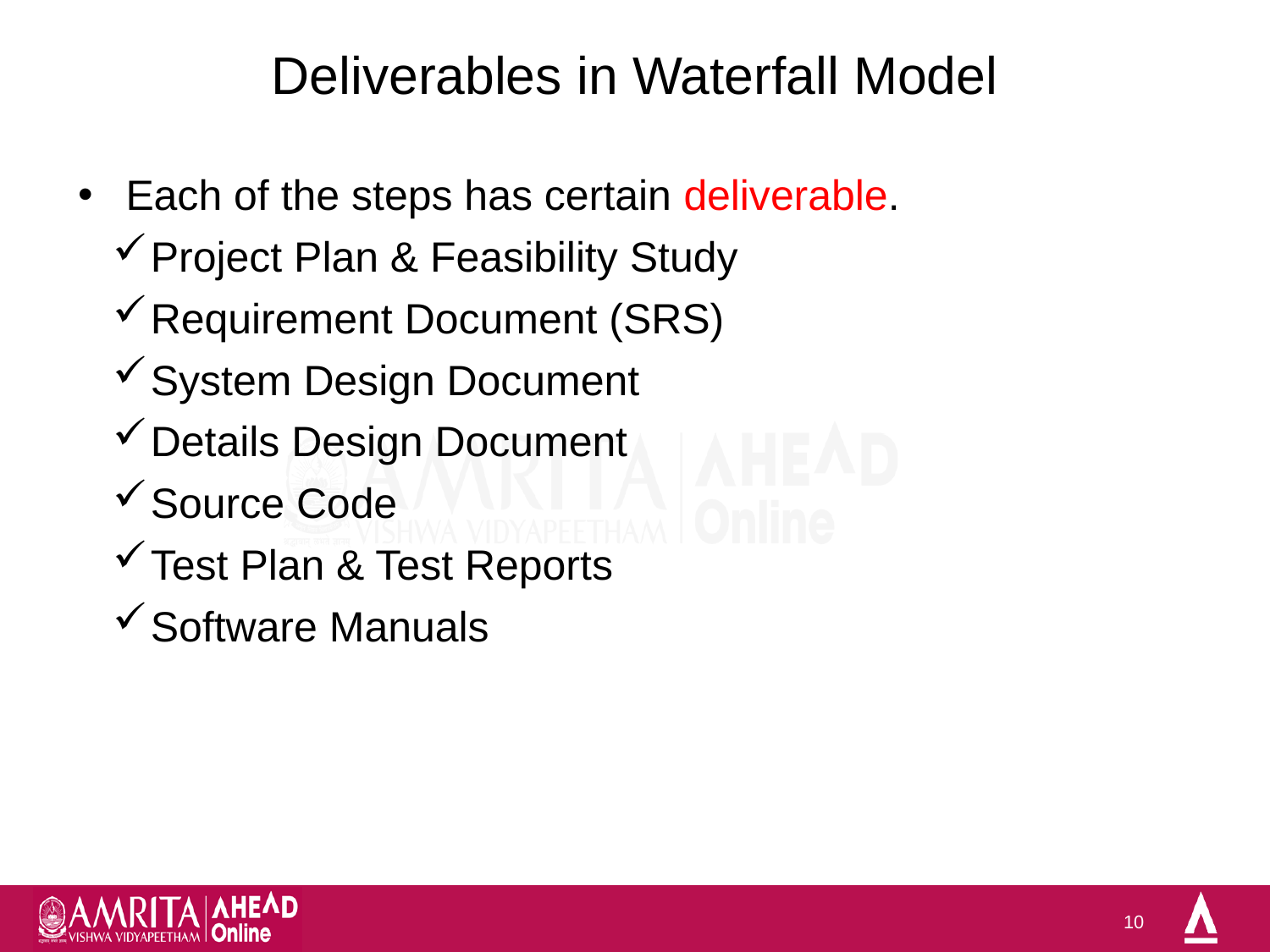

# Deliverables in Waterfall Model
Each of the steps has certain deliverable.
Project Plan & Feasibility Study
Requirement Document (SRS)
System Design Document
Details Design Document
Source Code
Test Plan & Test Reports
Software Manuals